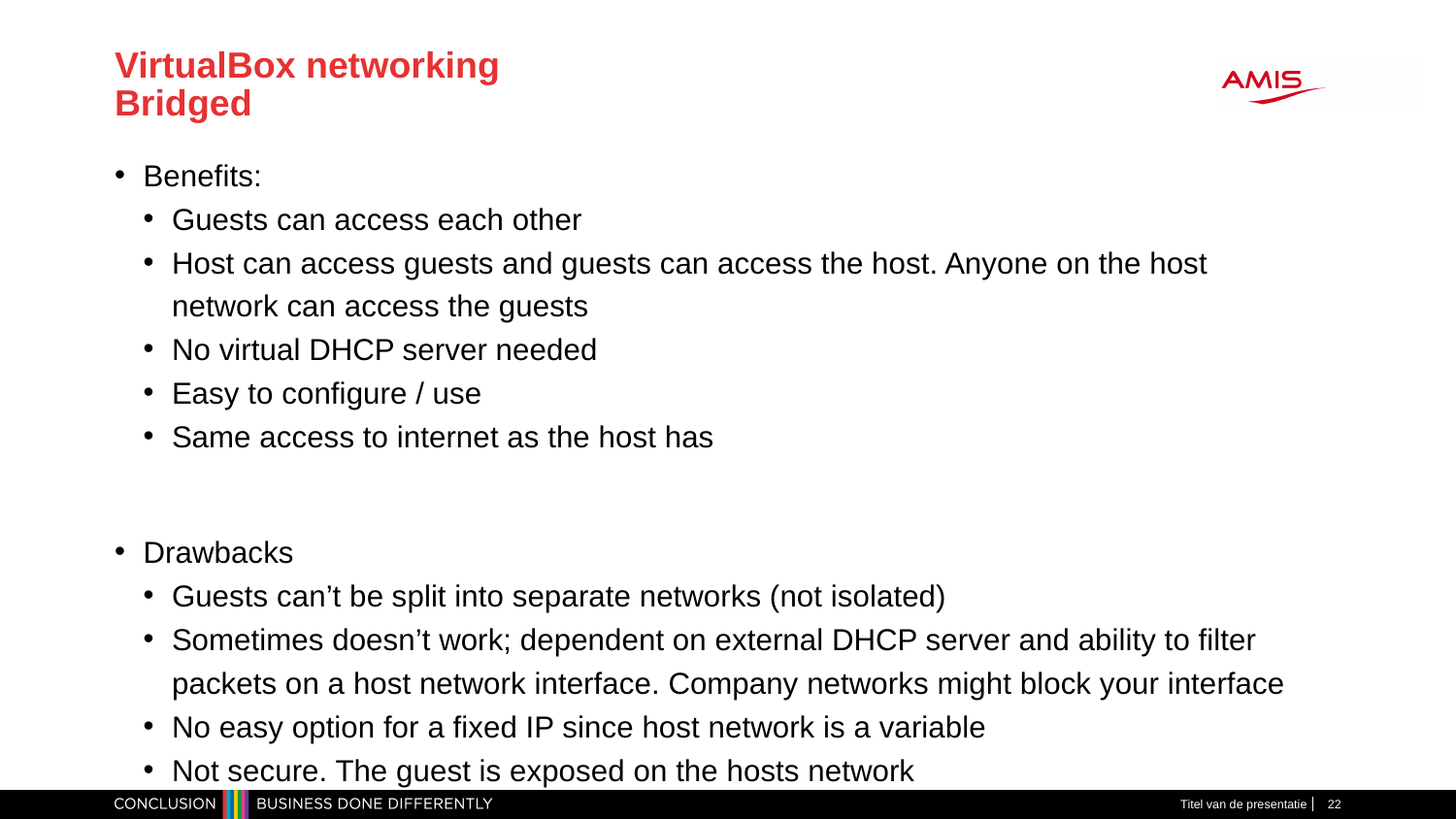

# VirtualBox networking Bridged
Benefits:
Guests can access each other
Host can access guests and guests can access the host. Anyone on the host network can access the guests
No virtual DHCP server needed
Easy to configure / use
Same access to internet as the host has

Drawbacks
Guests can’t be split into separate networks (not isolated)
Sometimes doesn’t work; dependent on external DHCP server and ability to filter packets on a host network interface. Company networks might block your interface
No easy option for a fixed IP since host network is a variable
Not secure. The guest is exposed on the hosts network

Titel van de presentatie
22